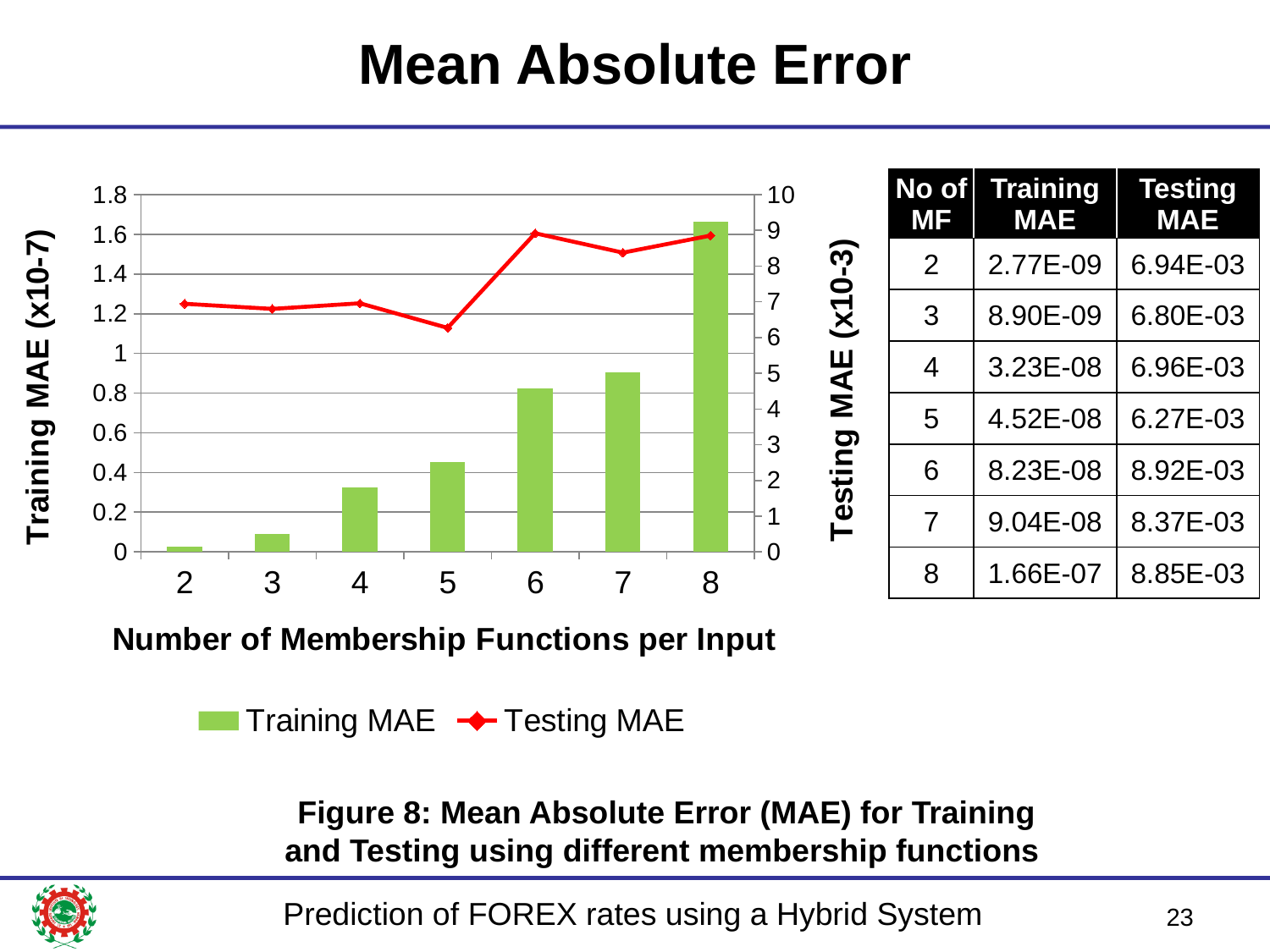

# Mean Absolute Error

### Chart

| Category | Training MAE | Testing MAE |
|---|---|---|
| 2 | 0.027716699999999997 | 6.944916 |
| 3 | 0.08895302 | 6.802685 |
| 4 | 0.3226382 | 6.958927 |
| 5 | 0.4521968 | 6.270651 |
| 6 | 0.822686 | 8.918123999999999 |
| 7 | 0.9040039999999999 | 8.374849 |
| 8 | 1.662593 | 8.854502 |
| No of MF | Training MAE | Testing MAE |
| --- | --- | --- |
| 2 | 2.77E-09 | 6.94E-03 |
| 3 | 8.90E-09 | 6.80E-03 |
| 4 | 3.23E-08 | 6.96E-03 |
| 5 | 4.52E-08 | 6.27E-03 |
| 6 | 8.23E-08 | 8.92E-03 |
| 7 | 9.04E-08 | 8.37E-03 |
| 8 | 1.66E-07 | 8.85E-03 |
Figure 8: Mean Absolute Error (MAE) for Training and Testing using different membership functions
23